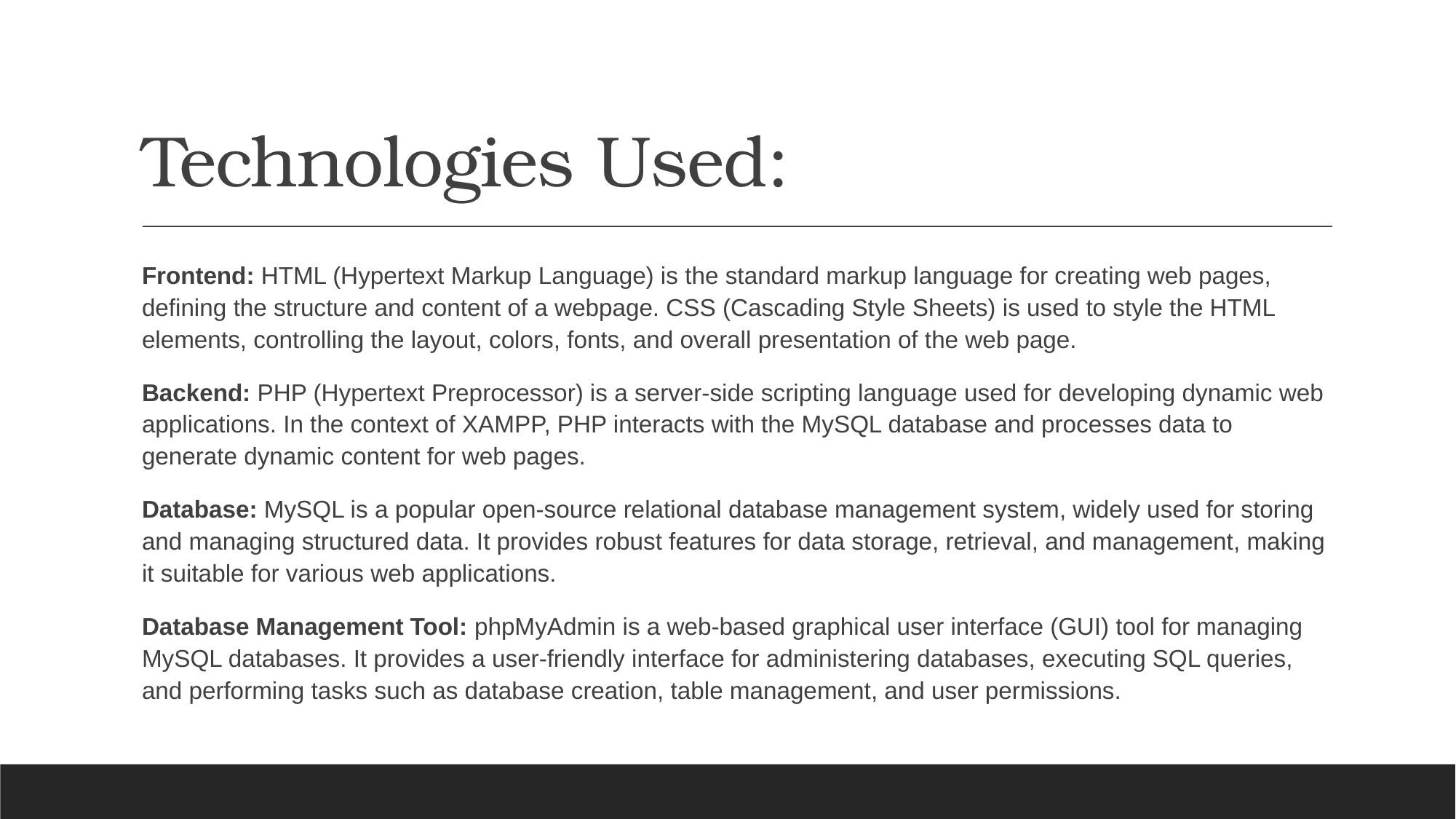

# Technologies Used:
Frontend: HTML (Hypertext Markup Language) is the standard markup language for creating web pages, defining the structure and content of a webpage. CSS (Cascading Style Sheets) is used to style the HTML elements, controlling the layout, colors, fonts, and overall presentation of the web page.
Backend: PHP (Hypertext Preprocessor) is a server-side scripting language used for developing dynamic web applications. In the context of XAMPP, PHP interacts with the MySQL database and processes data to generate dynamic content for web pages.
Database: MySQL is a popular open-source relational database management system, widely used for storing and managing structured data. It provides robust features for data storage, retrieval, and management, making it suitable for various web applications.
Database Management Tool: phpMyAdmin is a web-based graphical user interface (GUI) tool for managing MySQL databases. It provides a user-friendly interface for administering databases, executing SQL queries, and performing tasks such as database creation, table management, and user permissions.